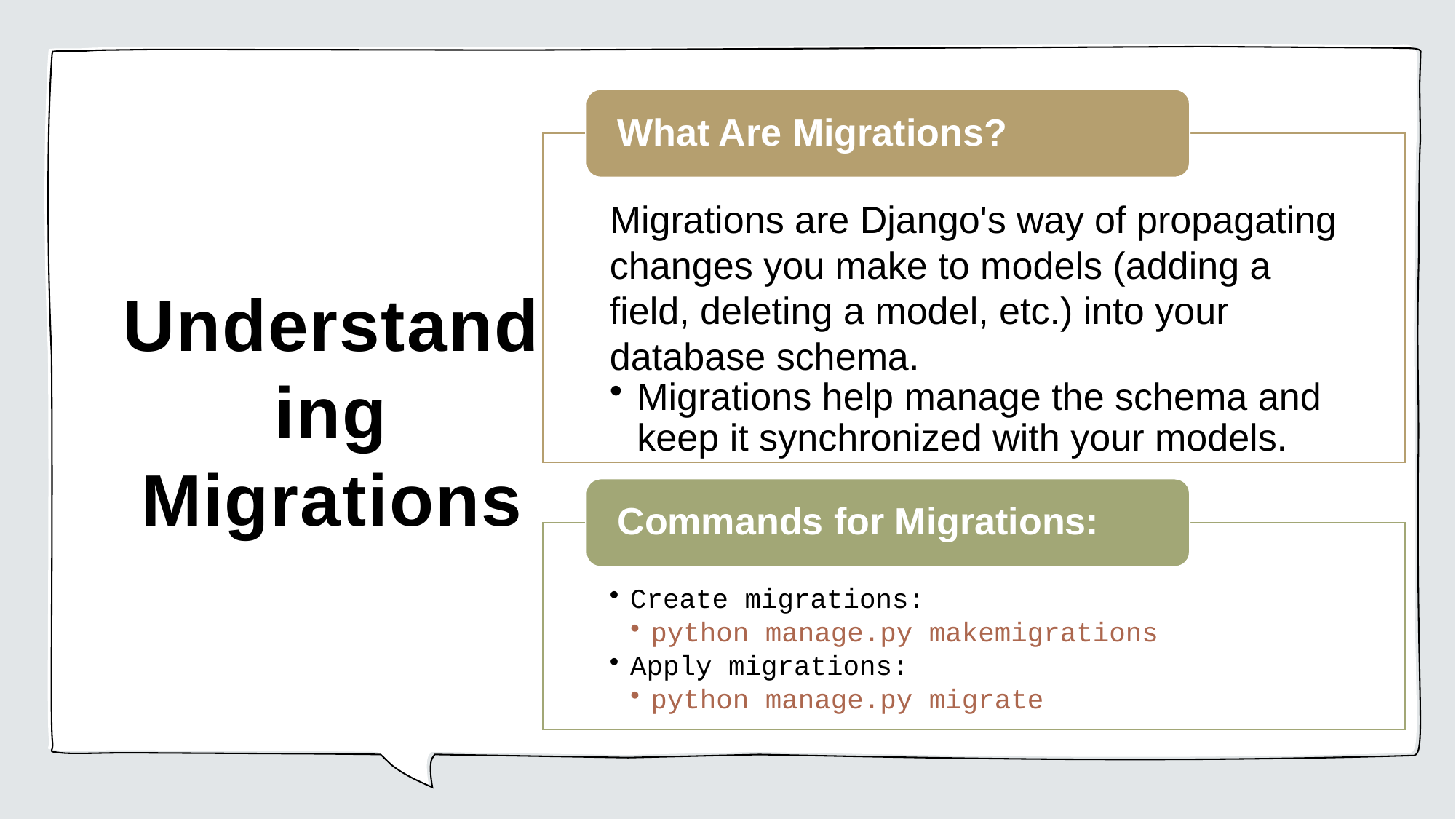

Migrations are Django's way of propagating changes you make to models (adding a field, deleting a model, etc.) into your database schema.
Migrations help manage the schema and keep it synchronized with your models.
What Are Migrations?
Create migrations:
python manage.py makemigrations
Apply migrations:
python manage.py migrate
Commands for Migrations:
# Understanding Migrations